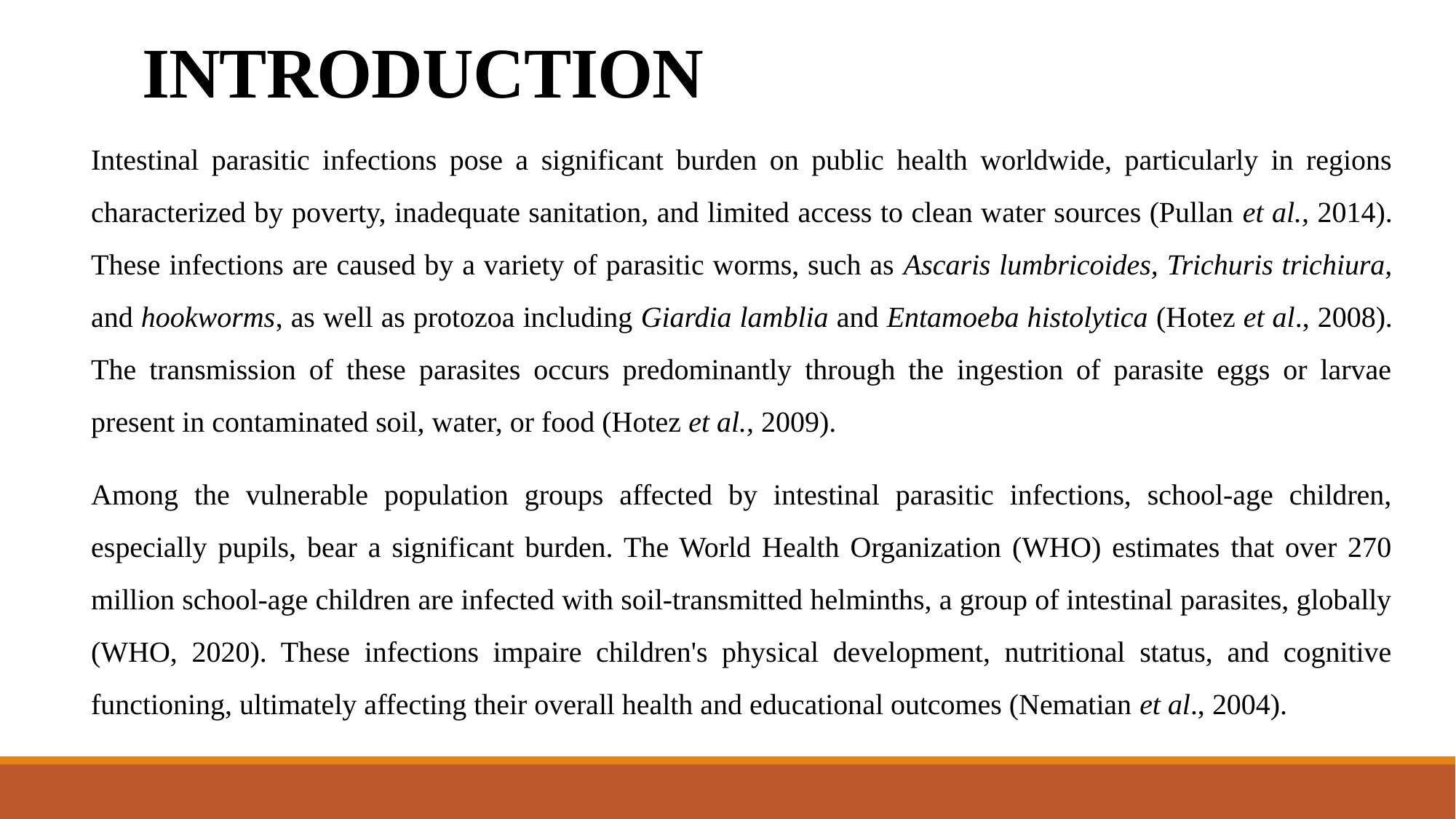

# INTRODUCTION
Intestinal parasitic infections pose a significant burden on public health worldwide, particularly in regions characterized by poverty, inadequate sanitation, and limited access to clean water sources (Pullan et al., 2014). These infections are caused by a variety of parasitic worms, such as Ascaris lumbricoides, Trichuris trichiura, and hookworms, as well as protozoa including Giardia lamblia and Entamoeba histolytica (Hotez et al., 2008). The transmission of these parasites occurs predominantly through the ingestion of parasite eggs or larvae present in contaminated soil, water, or food (Hotez et al., 2009).
Among the vulnerable population groups affected by intestinal parasitic infections, school-age children, especially pupils, bear a significant burden. The World Health Organization (WHO) estimates that over 270 million school-age children are infected with soil-transmitted helminths, a group of intestinal parasites, globally (WHO, 2020). These infections impaire children's physical development, nutritional status, and cognitive functioning, ultimately affecting their overall health and educational outcomes (Nematian et al., 2004).